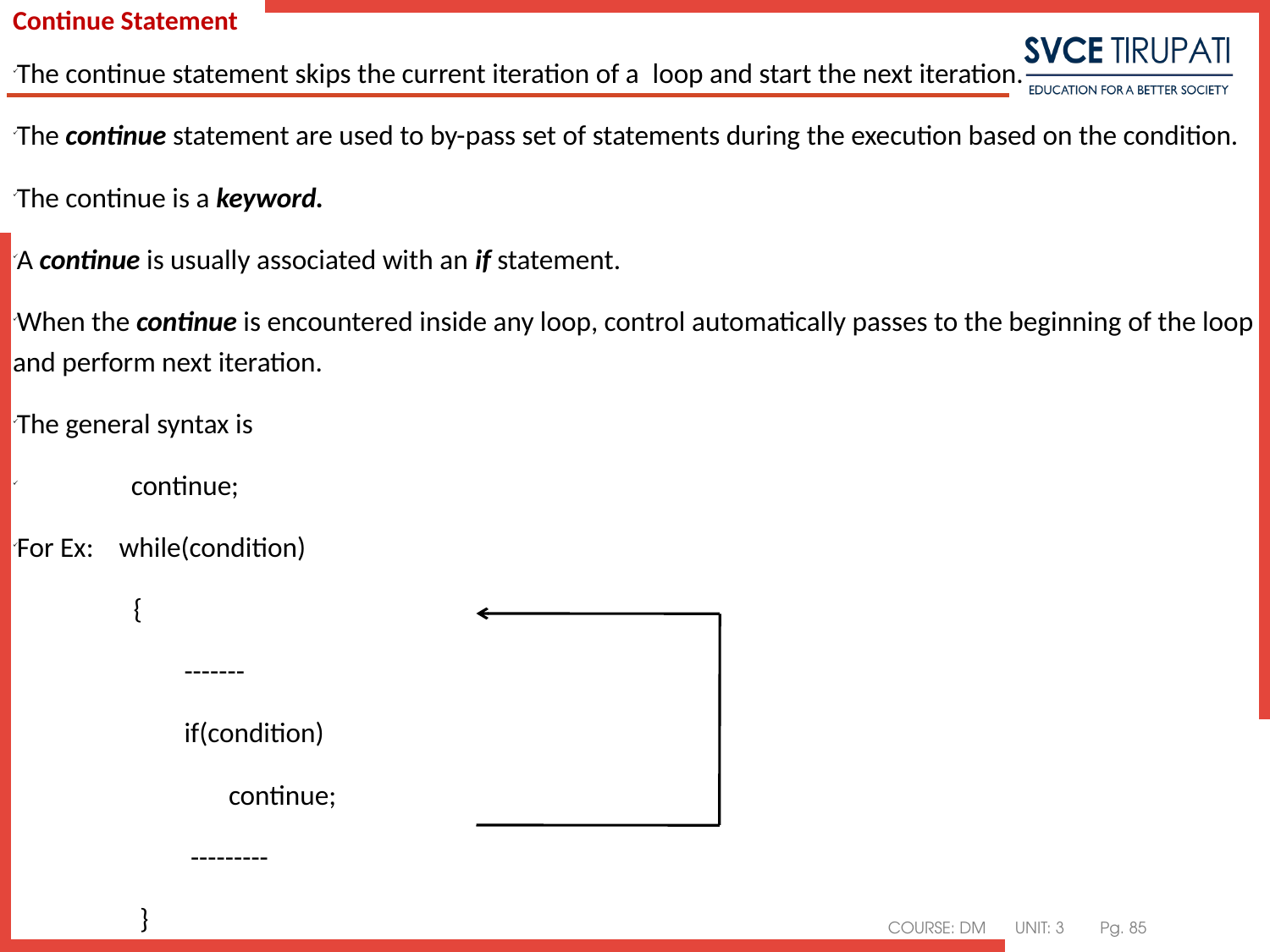

# Continue Statement
The continue statement skips the current iteration of a  loop and start the next iteration.
The continue statement are used to by-pass set of statements during the execution based on the condition.
The continue is a keyword.
A continue is usually associated with an if statement.
When the continue is encountered inside any loop, control automatically passes to the beginning of the loop and perform next iteration.
The general syntax is
                  continue;
For Ex:    while(condition)
                   {
                           -------
                           if(condition)
                                  continue;
                            ---------
                    }